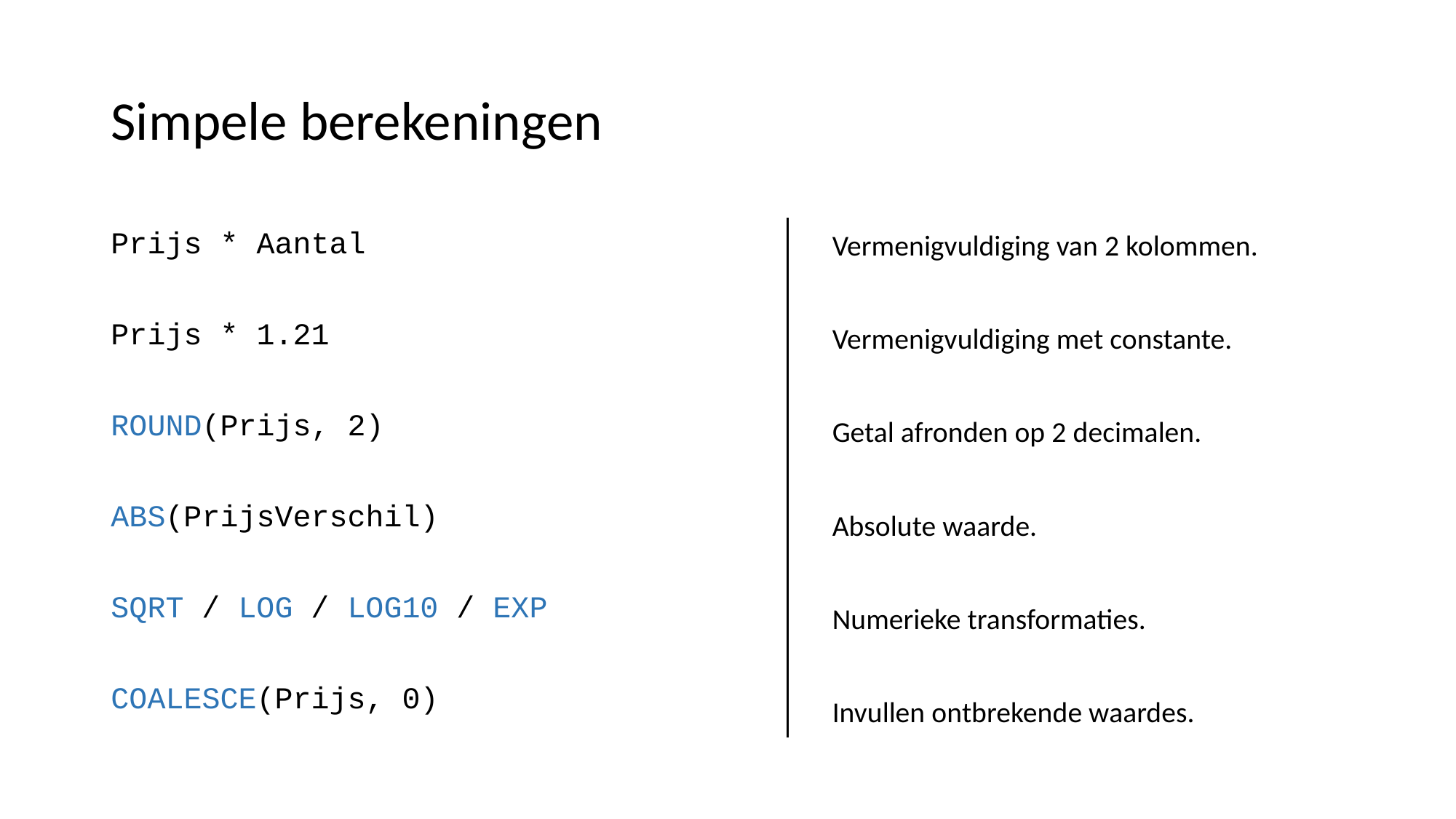

# Simpele berekeningen
Prijs * Aantal

Prijs * 1.21

ROUND(Prijs, 2)

ABS(PrijsVerschil)

SQRT / LOG / LOG10 / EXP

COALESCE(Prijs, 0)
Vermenigvuldiging van 2 kolommen.

Vermenigvuldiging met constante.

Getal afronden op 2 decimalen.

Absolute waarde.

Numerieke transformaties.

Invullen ontbrekende waardes.